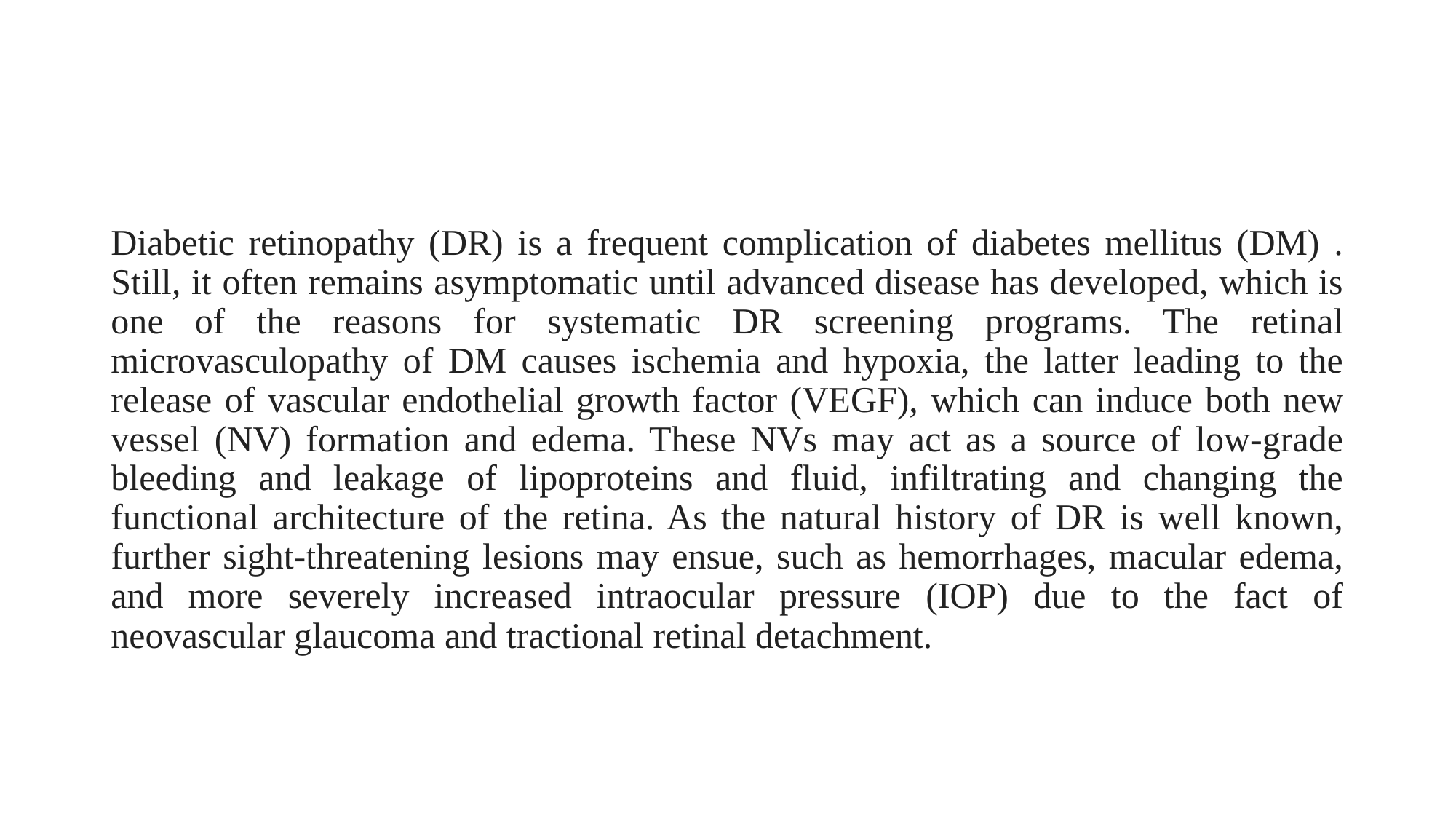

#
Diabetic retinopathy (DR) is a frequent complication of diabetes mellitus (DM) . Still, it often remains asymptomatic until advanced disease has developed, which is one of the reasons for systematic DR screening programs. The retinal microvasculopathy of DM causes ischemia and hypoxia, the latter leading to the release of vascular endothelial growth factor (VEGF), which can induce both new vessel (NV) formation and edema. These NVs may act as a source of low-grade bleeding and leakage of lipoproteins and fluid, infiltrating and changing the functional architecture of the retina. As the natural history of DR is well known, further sight-threatening lesions may ensue, such as hemorrhages, macular edema, and more severely increased intraocular pressure (IOP) due to the fact of neovascular glaucoma and tractional retinal detachment.